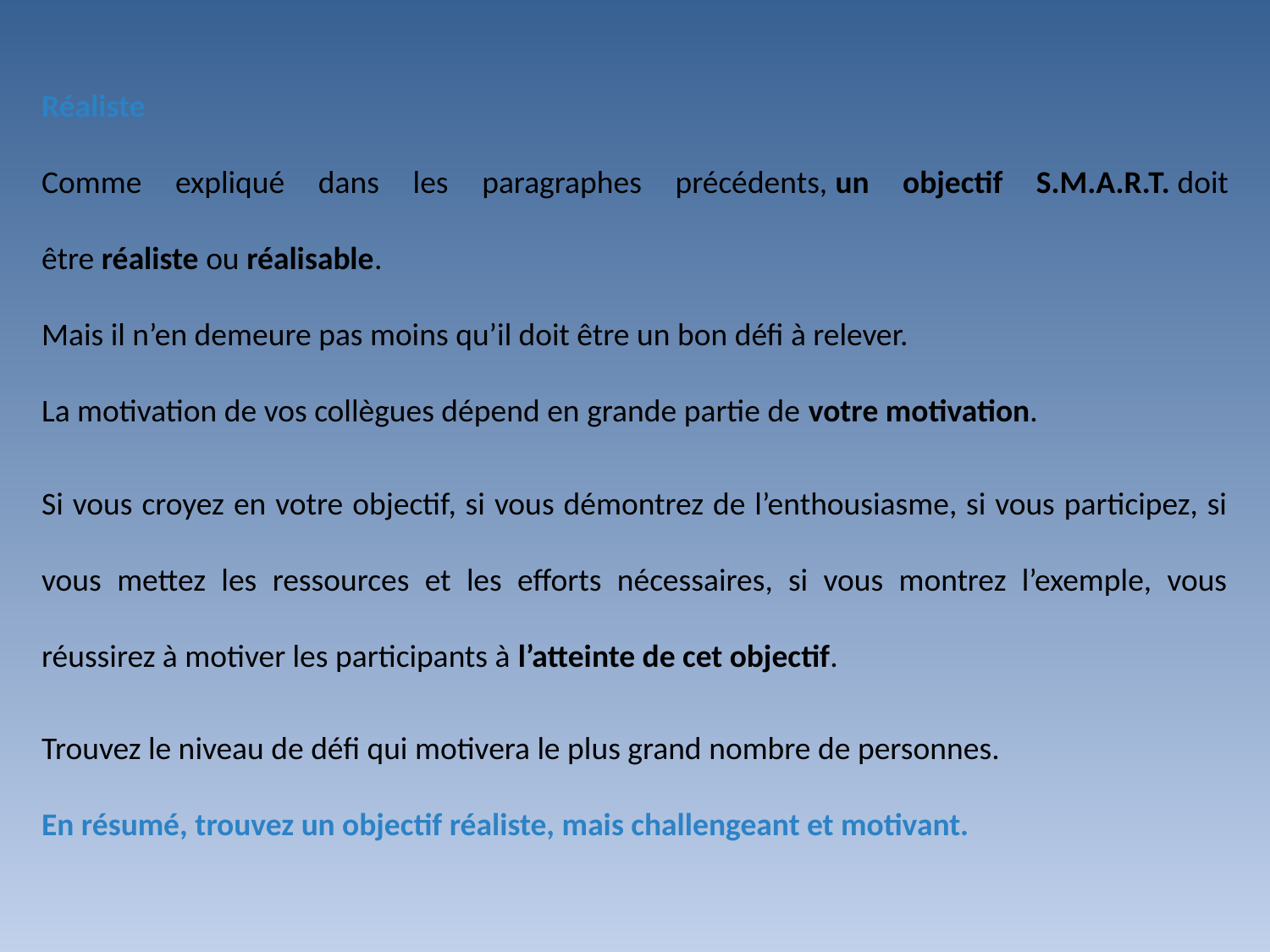

Réaliste
Comme expliqué dans les paragraphes précédents, un objectif S.M.A.R.T. doit être réaliste ou réalisable.
Mais il n’en demeure pas moins qu’il doit être un bon défi à relever.
La motivation de vos collègues dépend en grande partie de votre motivation.

Si vous croyez en votre objectif, si vous démontrez de l’enthousiasme, si vous participez, si vous mettez les ressources et les efforts nécessaires, si vous montrez l’exemple, vous réussirez à motiver les participants à l’atteinte de cet objectif.

Trouvez le niveau de défi qui motivera le plus grand nombre de personnes.
En résumé, trouvez un objectif réaliste, mais challengeant et motivant.